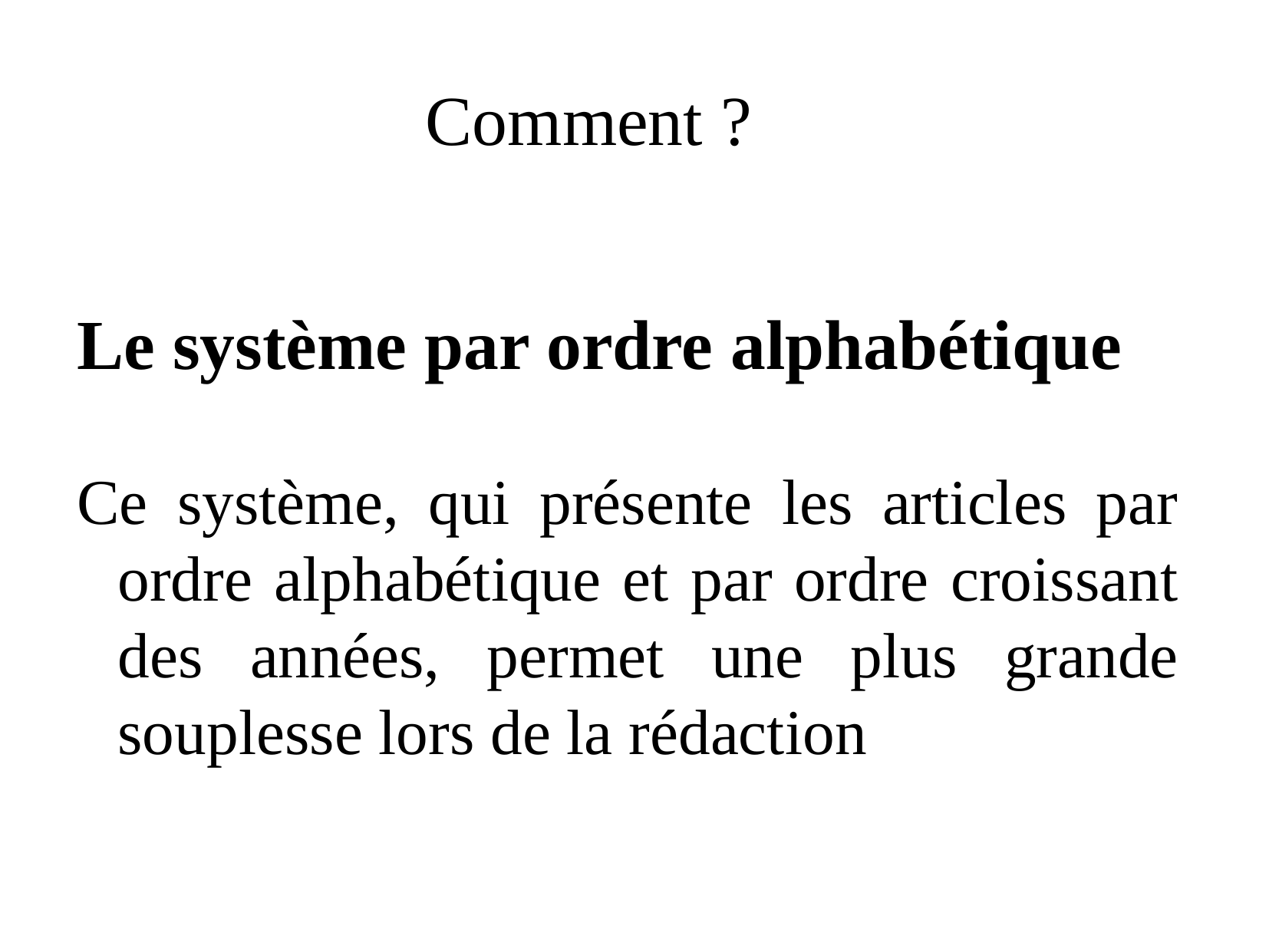

Comment ?

Le système par ordre alphabétique

Ce système, qui présente les articles par ordre alphabétique et par ordre croissant des années, permet une plus grande souplesse lors de la rédaction